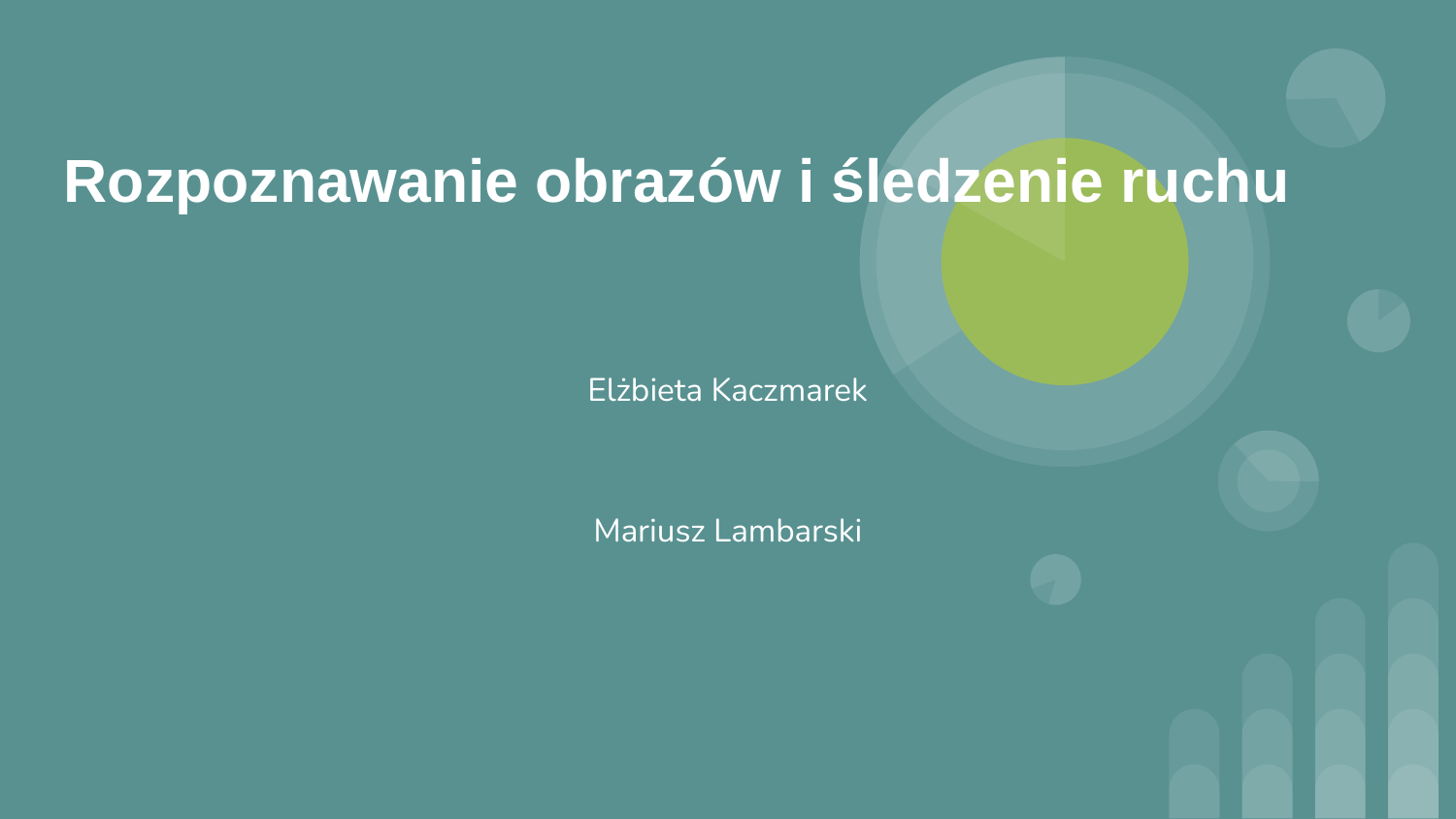

Rozpoznawanie obrazów i śledzenie ruchu

Elżbieta Kaczmarek

Mariusz Lambarski